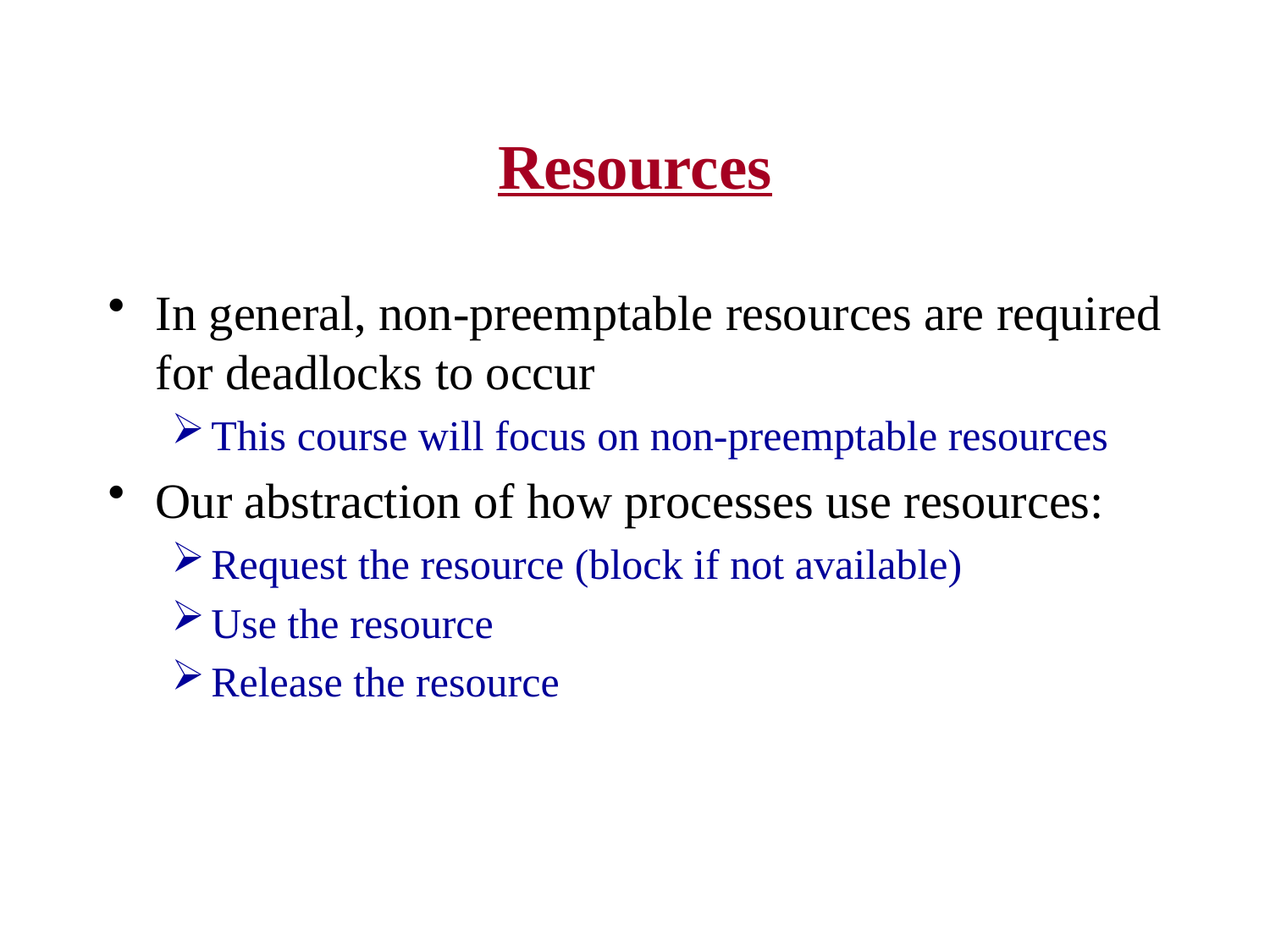

# Resources
In general, non-preemptable resources are required for deadlocks to occur
This course will focus on non-preemptable resources
Our abstraction of how processes use resources:
Request the resource (block if not available)
Use the resource
Release the resource